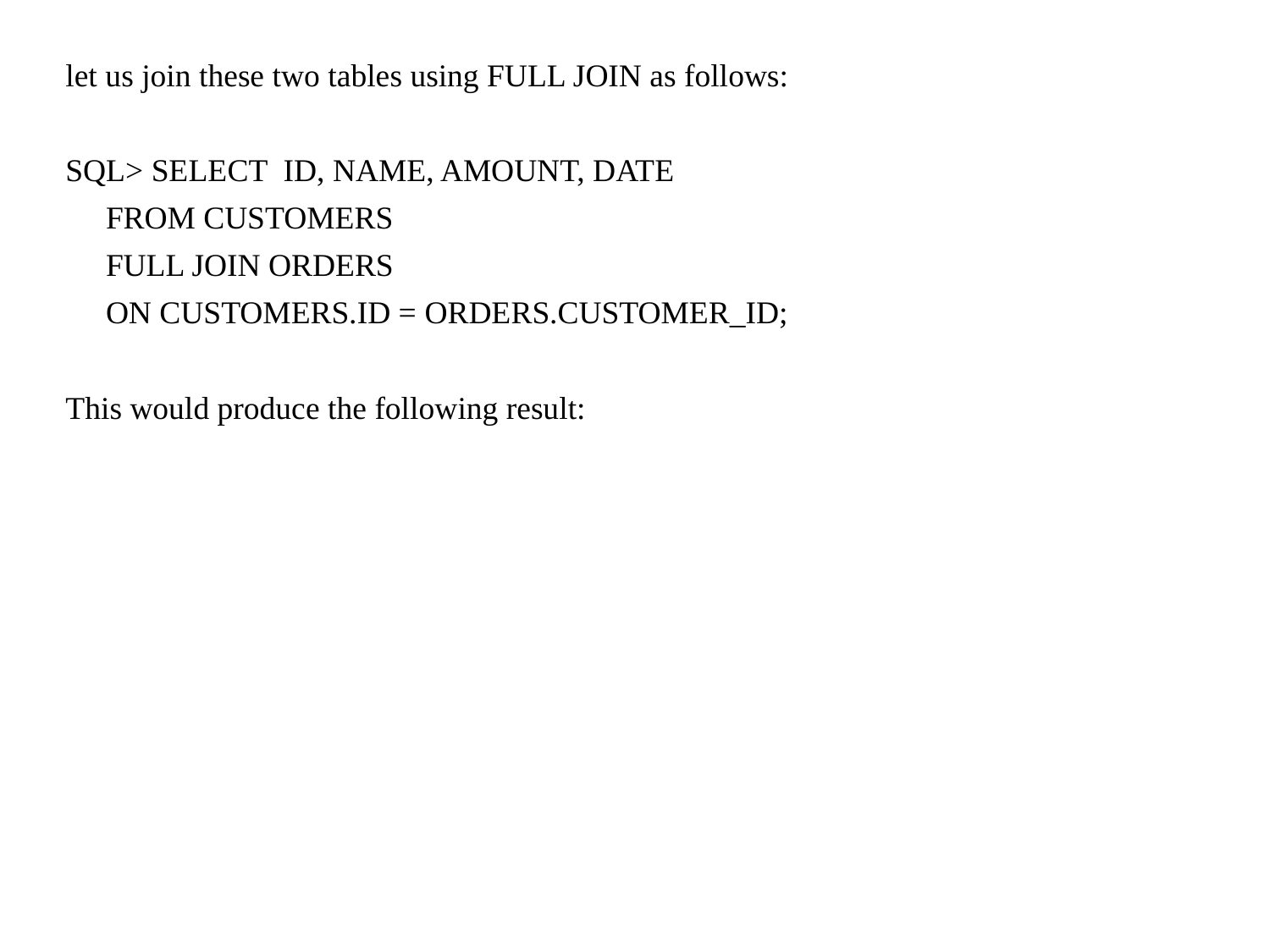

let us join these two tables using FULL JOIN as follows:

SQL> SELECT  ID, NAME, AMOUNT, DATE
     FROM CUSTOMERS
     FULL JOIN ORDERS
     ON CUSTOMERS.ID = ORDERS.CUSTOMER_ID;

This would produce the following result: